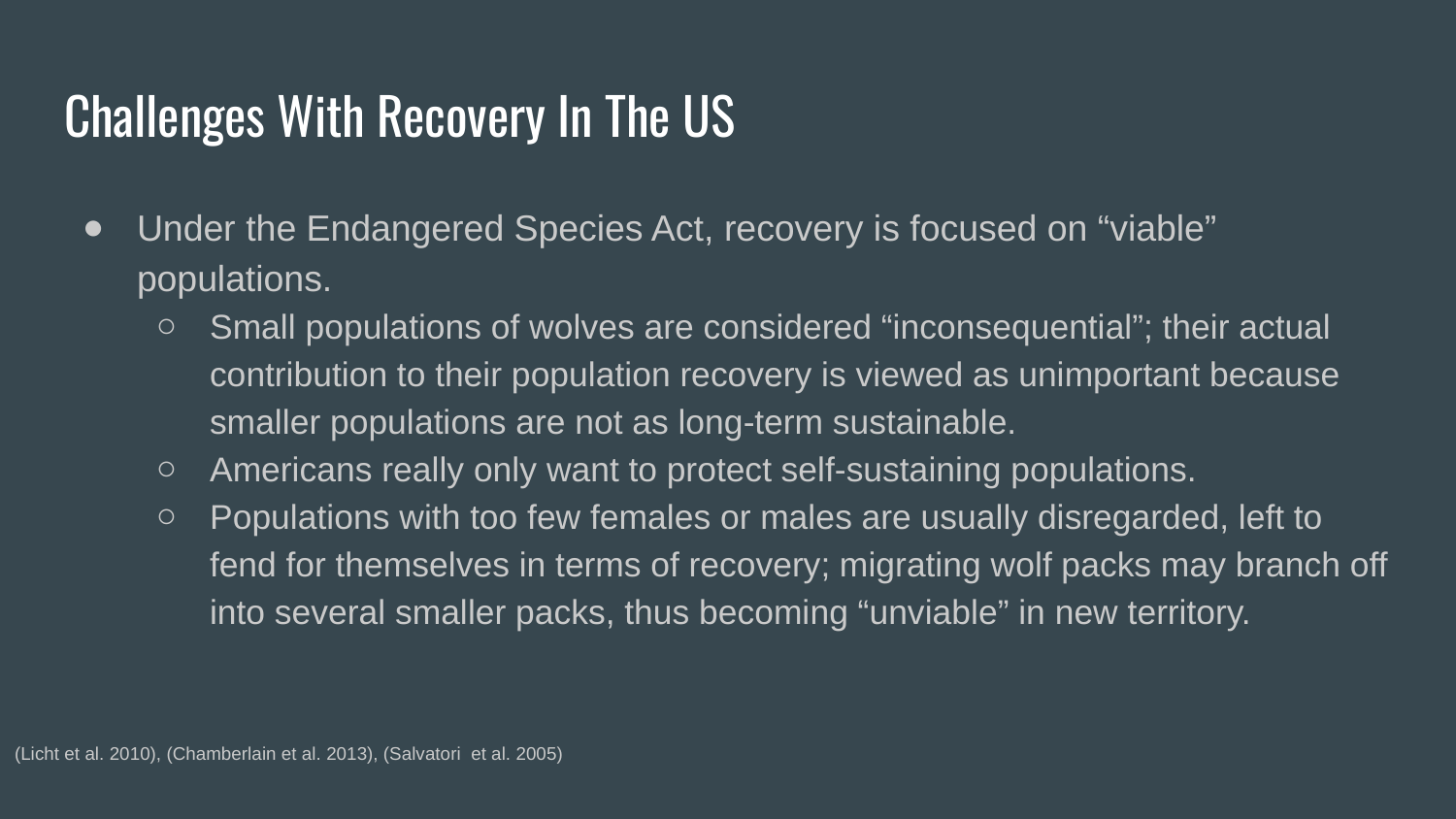

# Challenges With Recovery In The US
Under the Endangered Species Act, recovery is focused on “viable” populations.
Small populations of wolves are considered “inconsequential”; their actual contribution to their population recovery is viewed as unimportant because smaller populations are not as long-term sustainable.
Americans really only want to protect self-sustaining populations.
Populations with too few females or males are usually disregarded, left to fend for themselves in terms of recovery; migrating wolf packs may branch off into several smaller packs, thus becoming “unviable” in new territory.
(Licht et al. 2010), (Chamberlain et al. 2013), (Salvatori  et al. 2005)